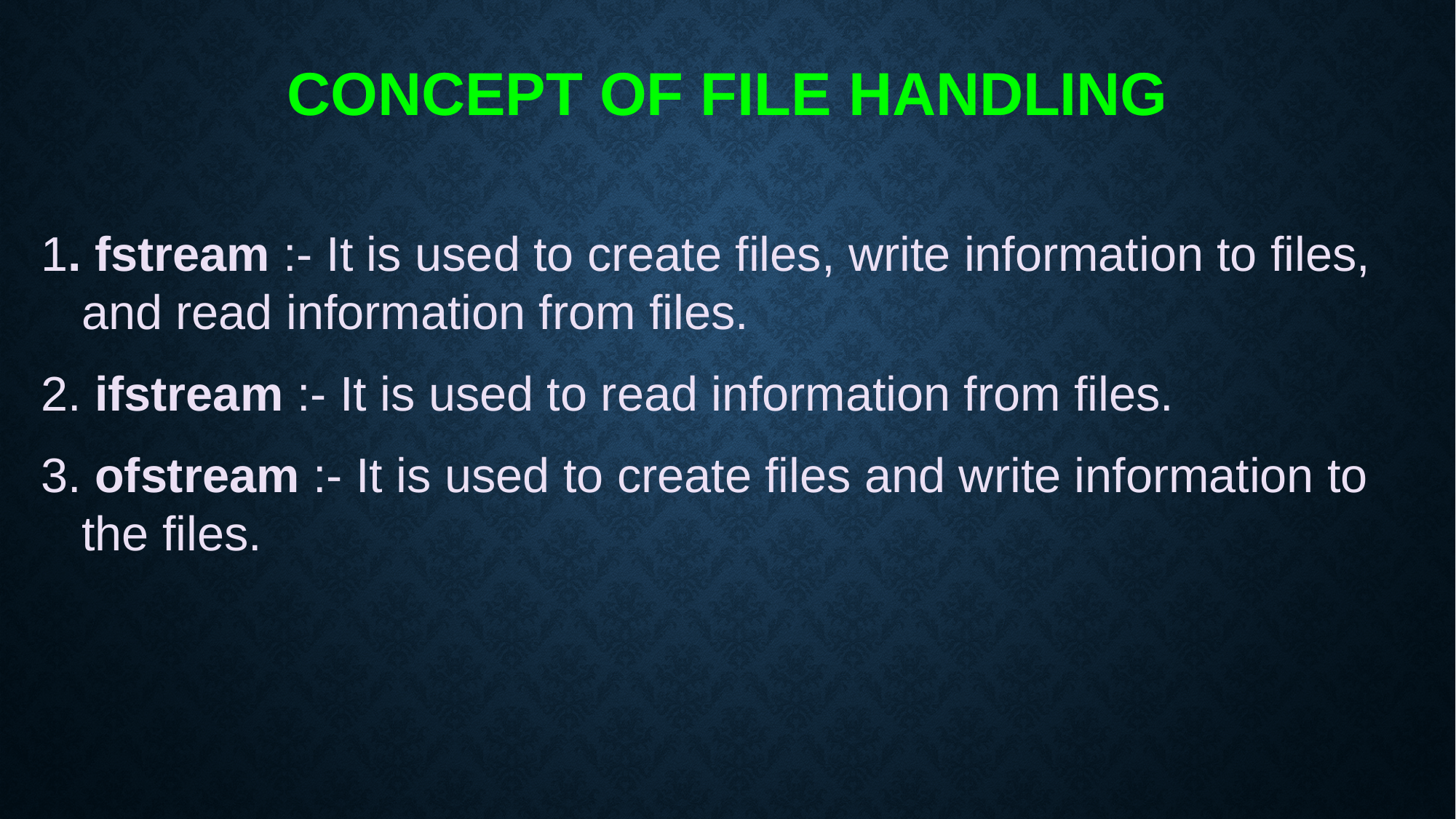

# CONCEPT OF FILE HANDLING
1. fstream :- It is used to create files, write information to files, and read information from files.
2. ifstream :- It is used to read information from files.
3. ofstream :- It is used to create files and write information to the files.